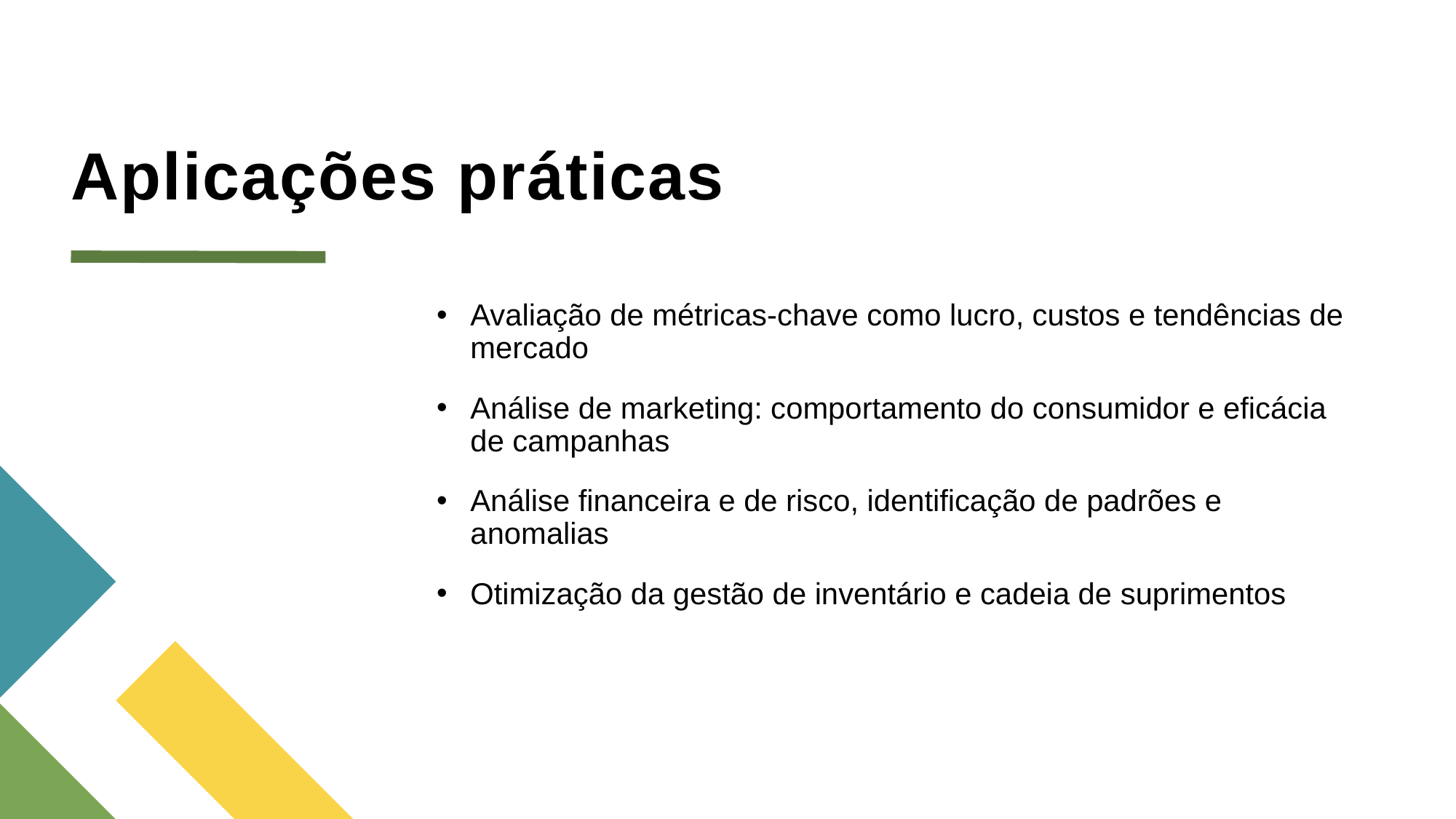

# Aplicações práticas
Avaliação de métricas-chave como lucro, custos e tendências de mercado
Análise de marketing: comportamento do consumidor e eficácia de campanhas
Análise financeira e de risco, identificação de padrões e anomalias
Otimização da gestão de inventário e cadeia de suprimentos